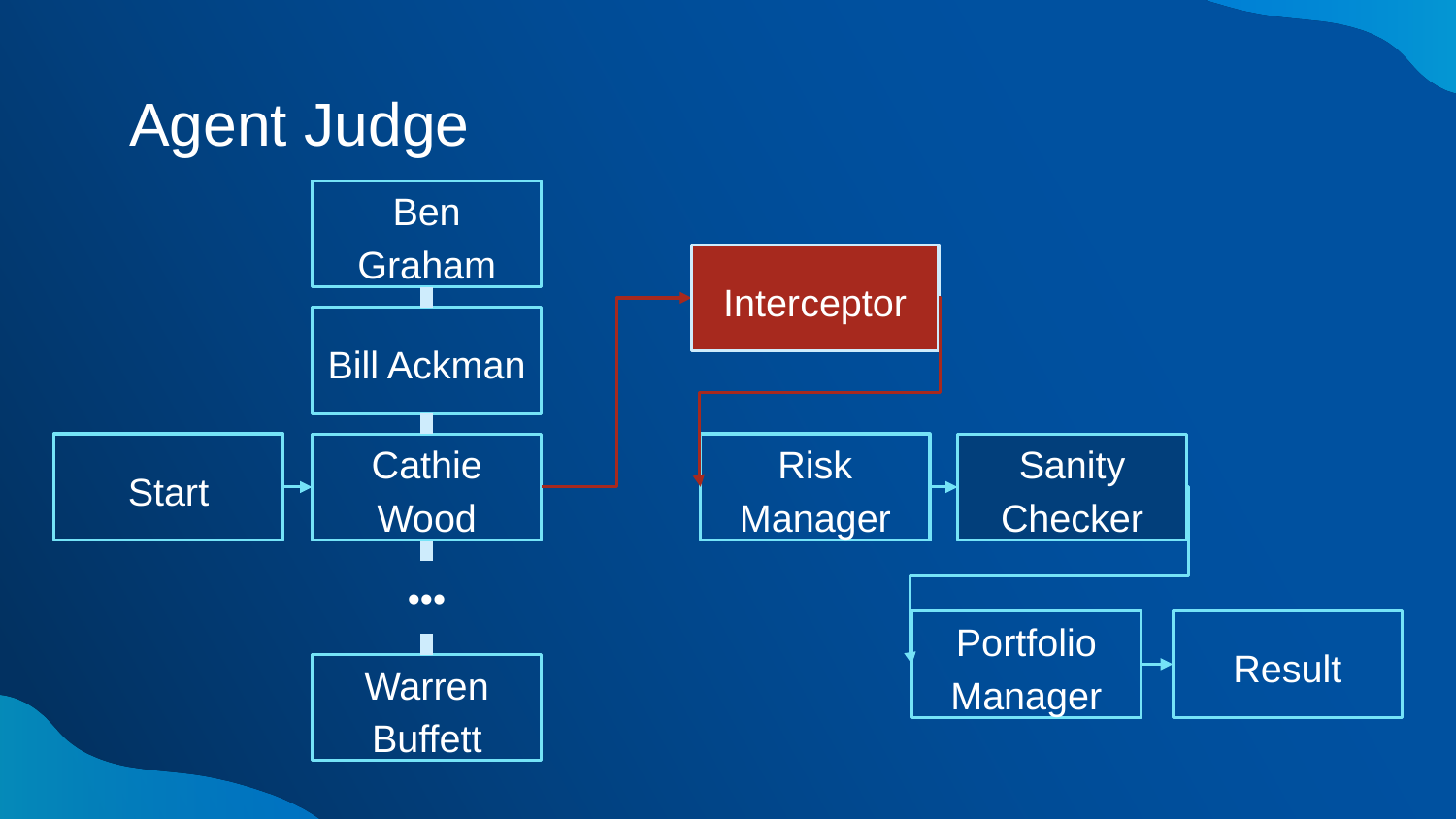

# Agent Judge
Ben Graham
Interceptor
Bill Ackman
Start
Risk Manager
Cathie Wood
Sanity Checker
•••
Portfolio Manager
Result
Warren Buffett